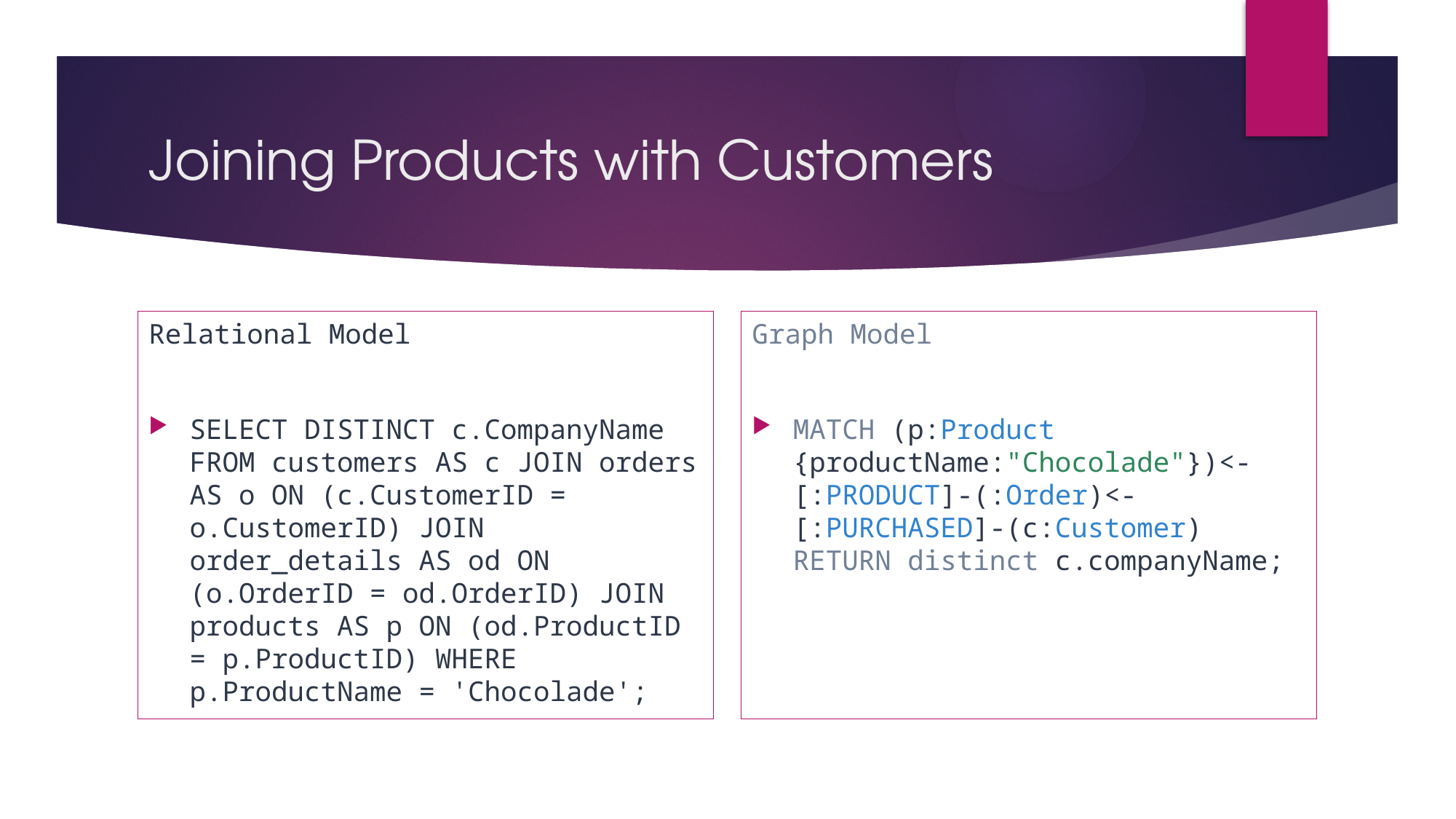

# Joining Products with Customers
Relational Model

SELECT DISTINCT c.CompanyName FROM customers AS c JOIN orders AS o ON (c.CustomerID = o.CustomerID) JOIN order_details AS od ON (o.OrderID = od.OrderID) JOIN products AS p ON (od.ProductID = p.ProductID) WHERE p.ProductName = 'Chocolade';
Graph Model

MATCH (p:Product {productName:"Chocolade"})<-[:PRODUCT]-(:Order)<-[:PURCHASED]-(c:Customer) RETURN distinct c.companyName;